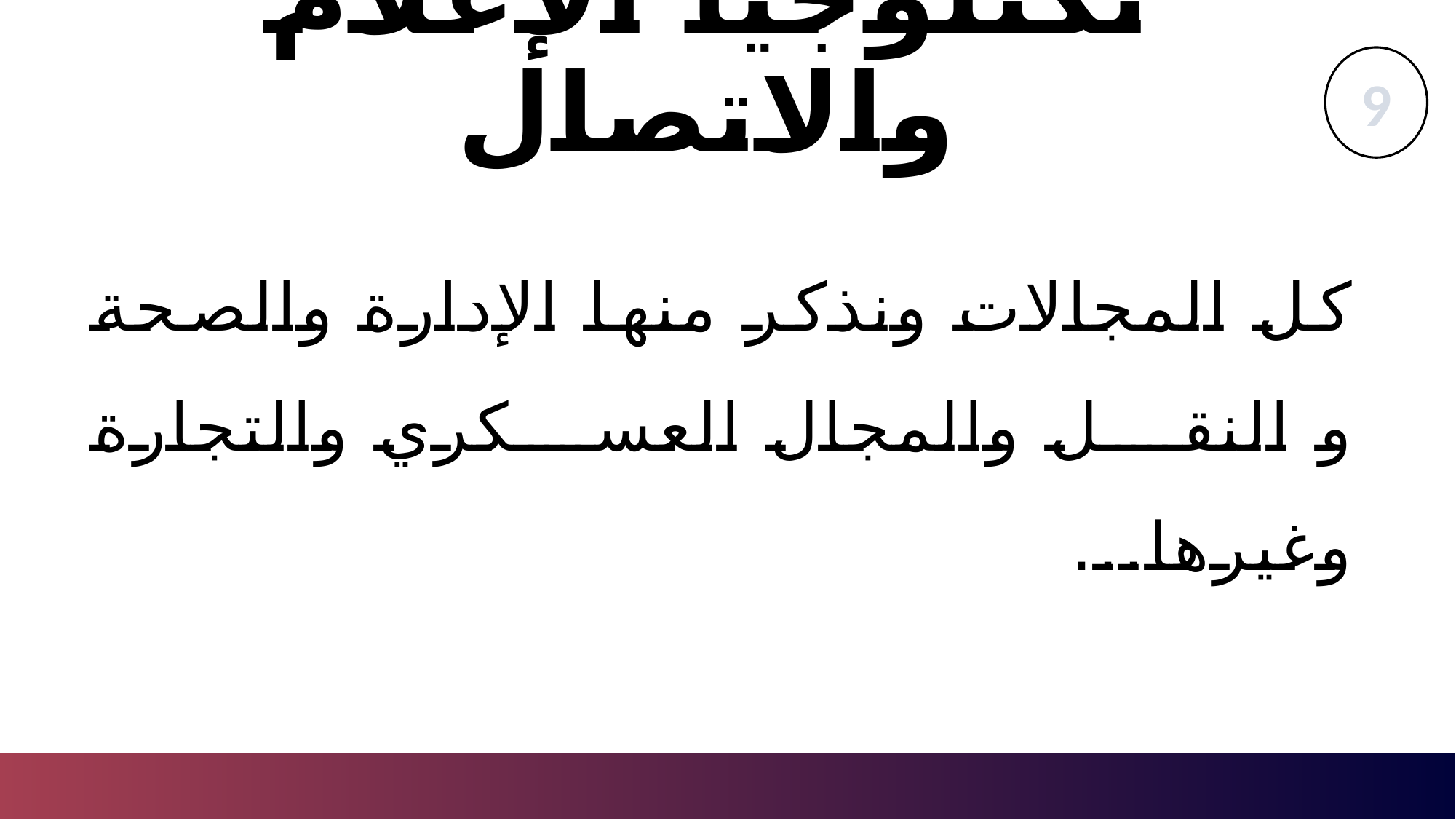

# مجالات استخدام تكنلوجيا الإعلام والاتصال
9
كل المجالات ونذكر منها الإدارة والصحة و النقل والمجال العسكري والتجارة وغيرها...